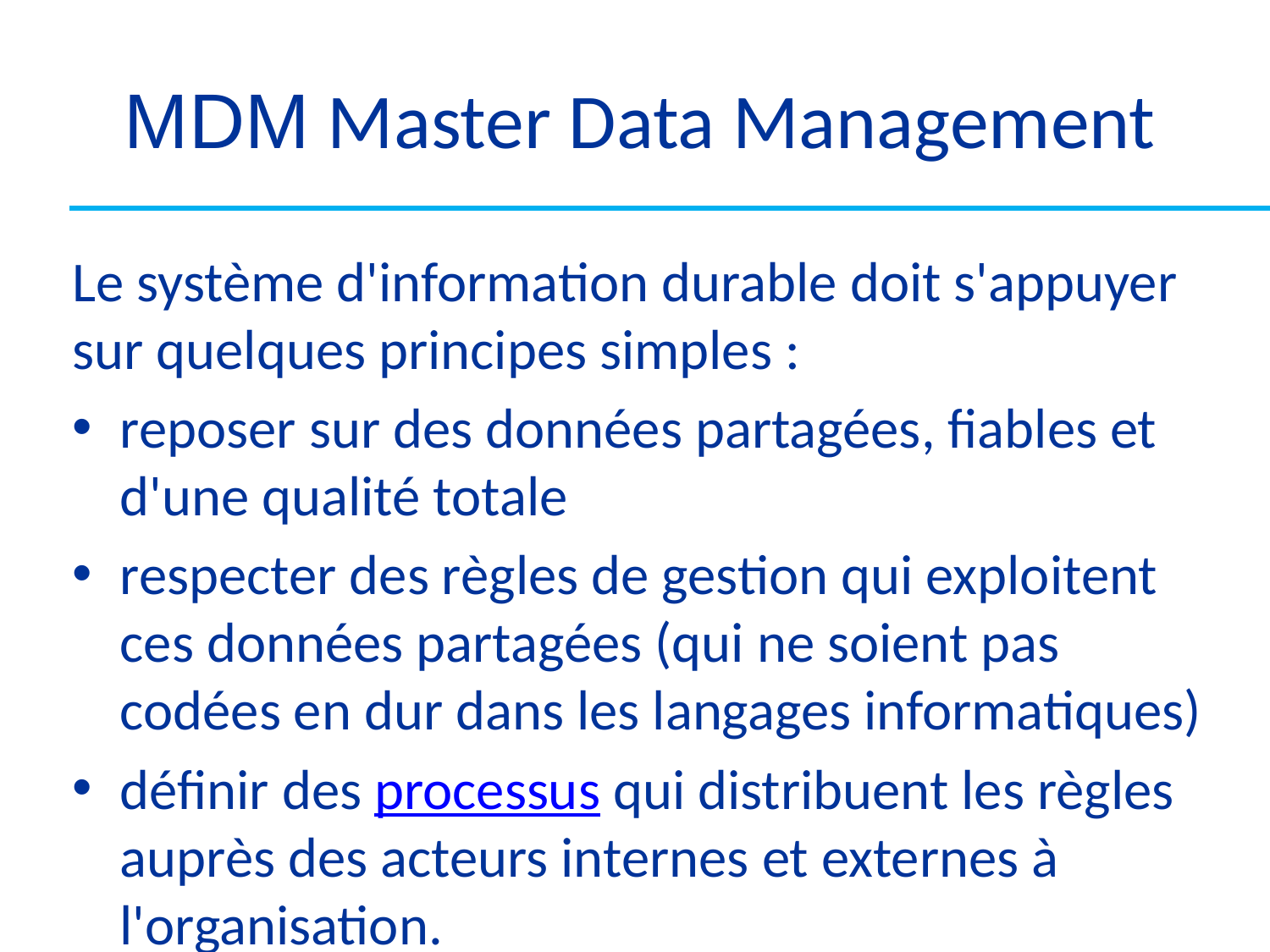

# MDM Master Data Management

Le système d'information durable doit s'appuyer sur quelques principes simples :
reposer sur des données partagées, fiables et d'une qualité totale
respecter des règles de gestion qui exploitent ces données partagées (qui ne soient pas codées en dur dans les langages informatiques)
définir des processus qui distribuent les règles auprès des acteurs internes et externes à l'organisation.